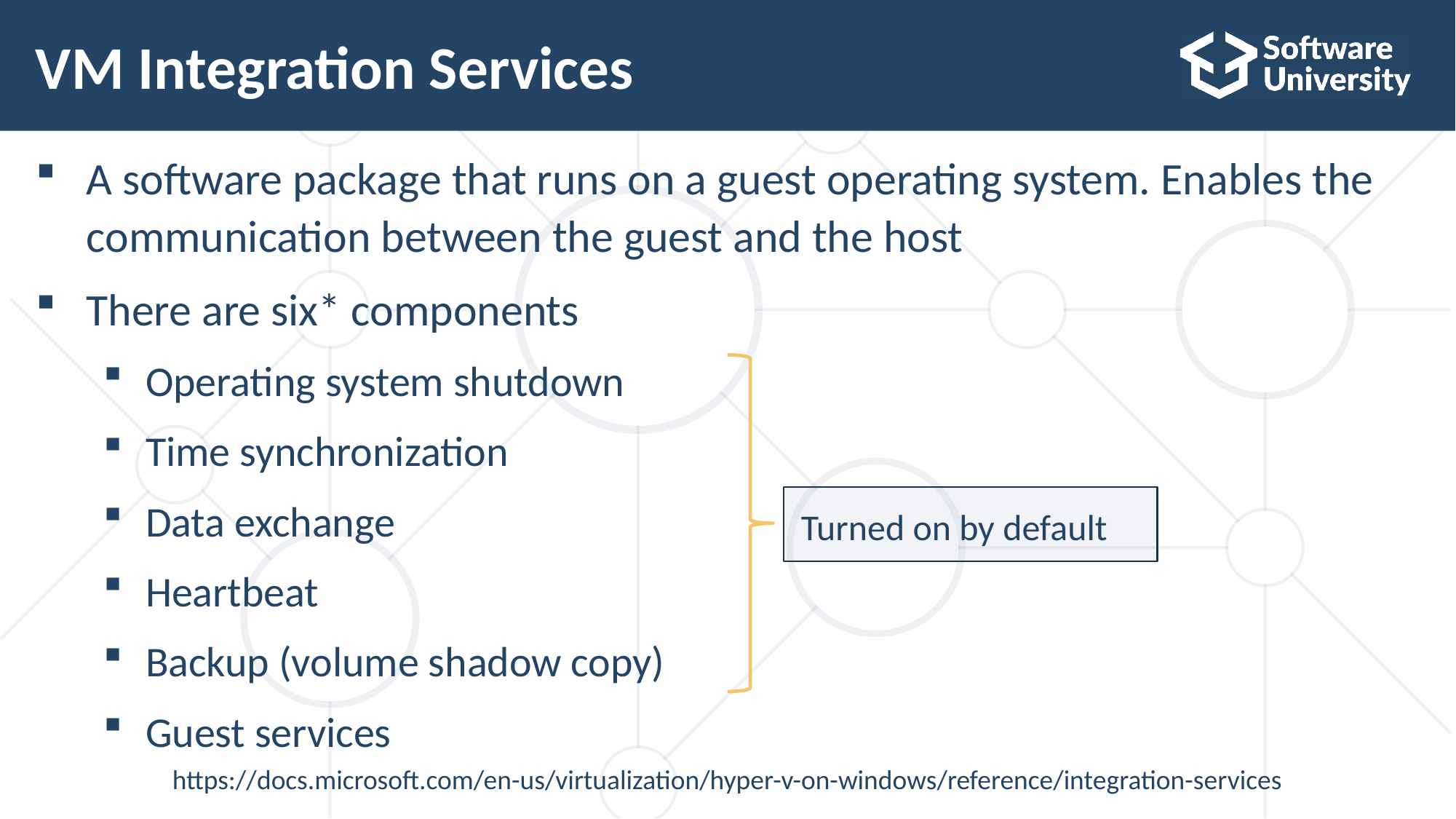

# VM Integration Services
A software package that runs on a guest operating system. Enables the communication between the guest and the host
There are six* components
Operating system shutdown
Time synchronization
Data exchange
Heartbeat
Backup (volume shadow copy)
Guest services

Turned on by default
https://docs.microsoft.com/en-us/virtualization/hyper-v-on-windows/reference/integration-services